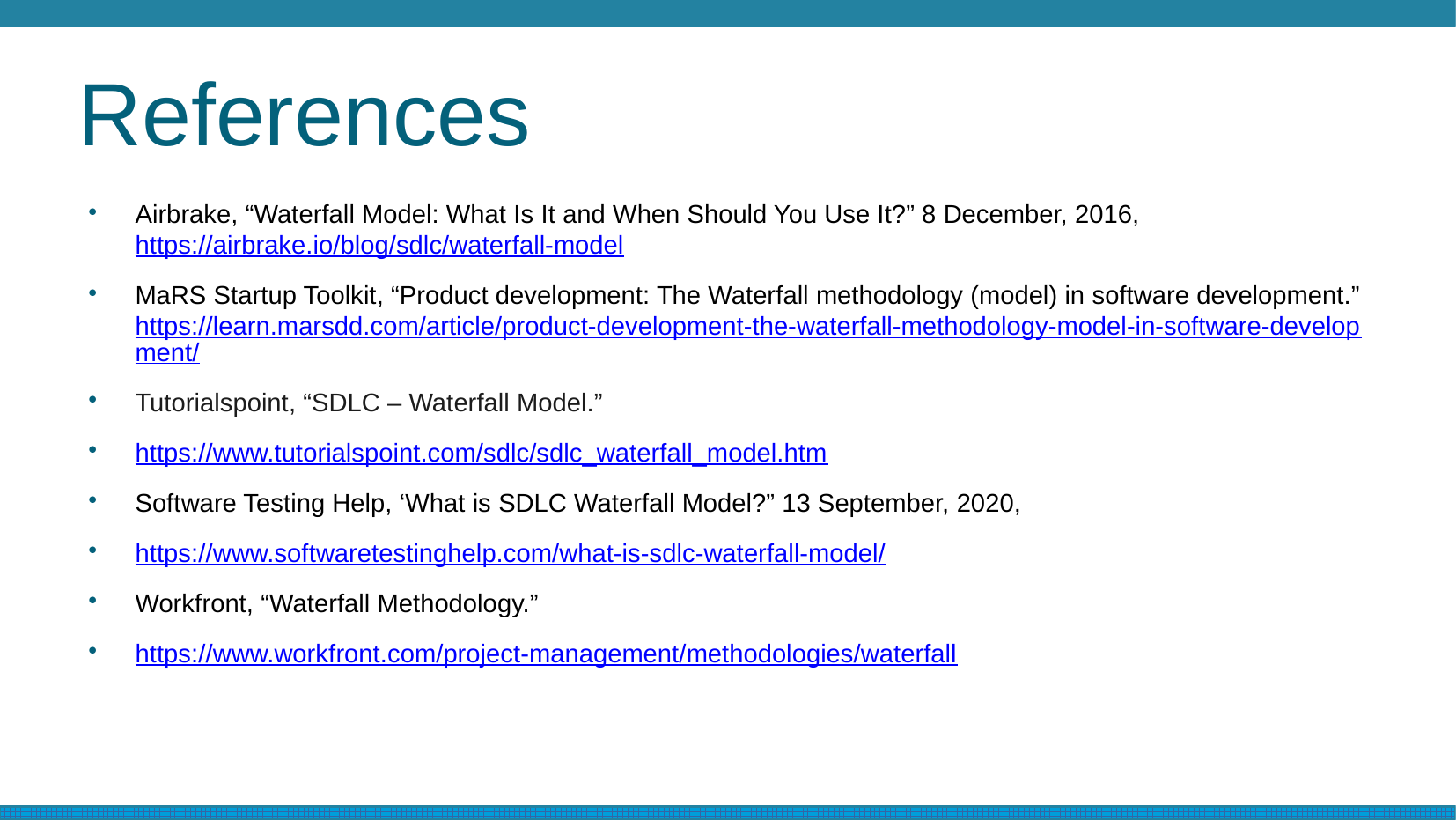

References
Airbrake, “Waterfall Model: What Is It and When Should You Use It?” 8 December, 2016,https://airbrake.io/blog/sdlc/waterfall-model
MaRS Startup Toolkit, “Product development: The Waterfall methodology (model) in software development.” https://learn.marsdd.com/article/product-development-the-waterfall-methodology-model-in-software-development/
Tutorialspoint, “SDLC – Waterfall Model.”
https://www.tutorialspoint.com/sdlc/sdlc_waterfall_model.htm
Software Testing Help, ‘What is SDLC Waterfall Model?” 13 September, 2020,
https://www.softwaretestinghelp.com/what-is-sdlc-waterfall-model/
Workfront, “Waterfall Methodology.”
https://www.workfront.com/project-management/methodologies/waterfall